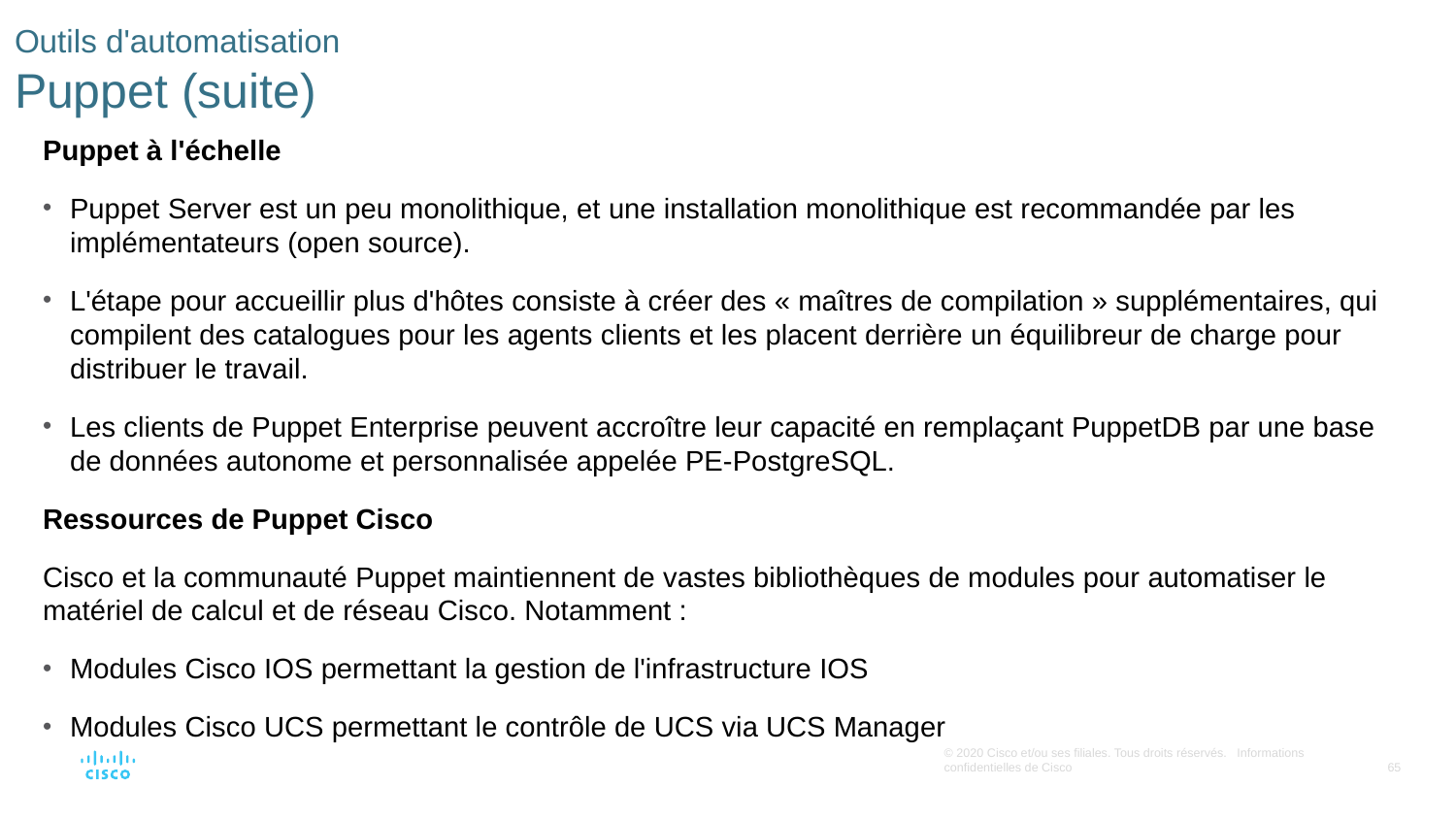

# Outils d'automatisation Puppet (suite)
Puppet à l'échelle
Puppet Server est un peu monolithique, et une installation monolithique est recommandée par les implémentateurs (open source).
L'étape pour accueillir plus d'hôtes consiste à créer des « maîtres de compilation » supplémentaires, qui compilent des catalogues pour les agents clients et les placent derrière un équilibreur de charge pour distribuer le travail.
Les clients de Puppet Enterprise peuvent accroître leur capacité en remplaçant PuppetDB par une base de données autonome et personnalisée appelée PE-PostgreSQL.
Ressources de Puppet Cisco
Cisco et la communauté Puppet maintiennent de vastes bibliothèques de modules pour automatiser le matériel de calcul et de réseau Cisco. Notamment :
Modules Cisco IOS permettant la gestion de l'infrastructure IOS
Modules Cisco UCS permettant le contrôle de UCS via UCS Manager